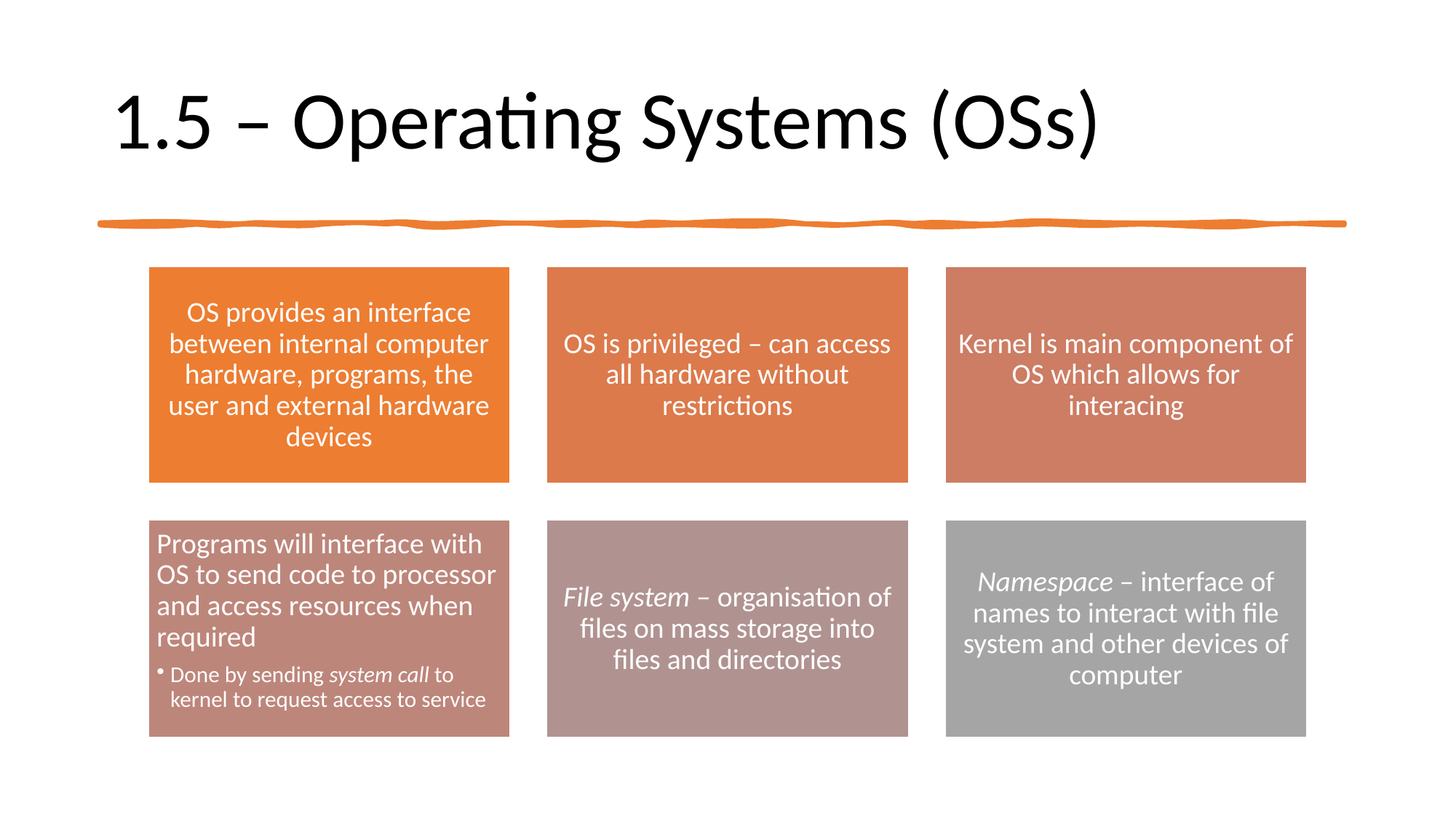

# 1.5 – Operating Systems (OSs)

OS provides an interface between internal computer hardware, programs, the user and external hardware devices
OS is privileged – can access all hardware without restrictions
Kernel is main component of OS which allows for interacing
Programs will interface with OS to send code to processor and access resources when required
Done by sending system call to kernel to request access to service
File system – organisation of files on mass storage into files and directories
Namespace – interface of names to interact with file system and other devices of computer